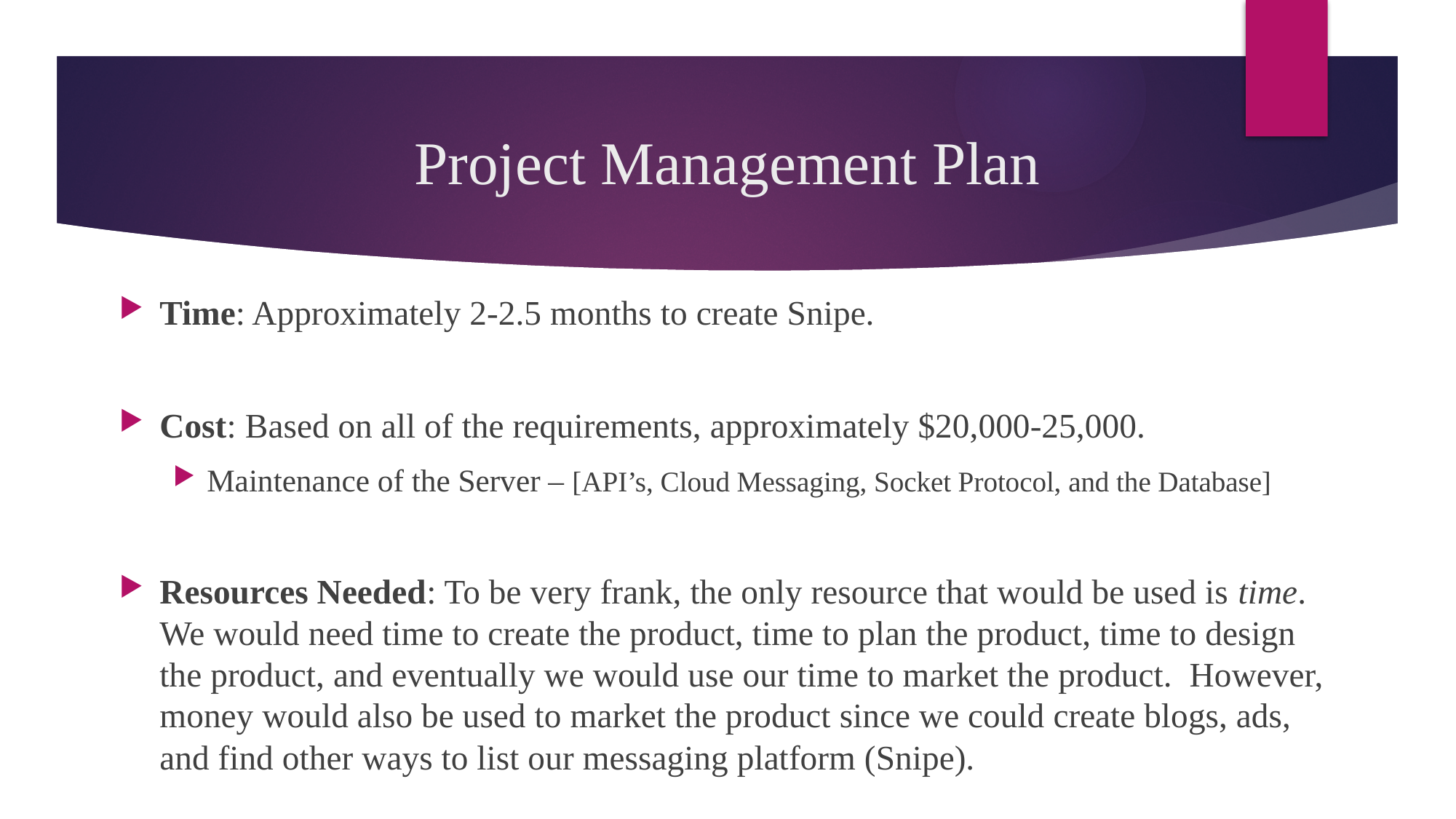

# Project Management Plan
Time: Approximately 2-2.5 months to create Snipe.

Cost: Based on all of the requirements, approximately $20,000-25,000.
Maintenance of the Server – [API’s, Cloud Messaging, Socket Protocol, and the Database]

Resources Needed: To be very frank, the only resource that would be used is time. We would need time to create the product, time to plan the product, time to design the product, and eventually we would use our time to market the product.  However, money would also be used to market the product since we could create blogs, ads, and find other ways to list our messaging platform (Snipe).